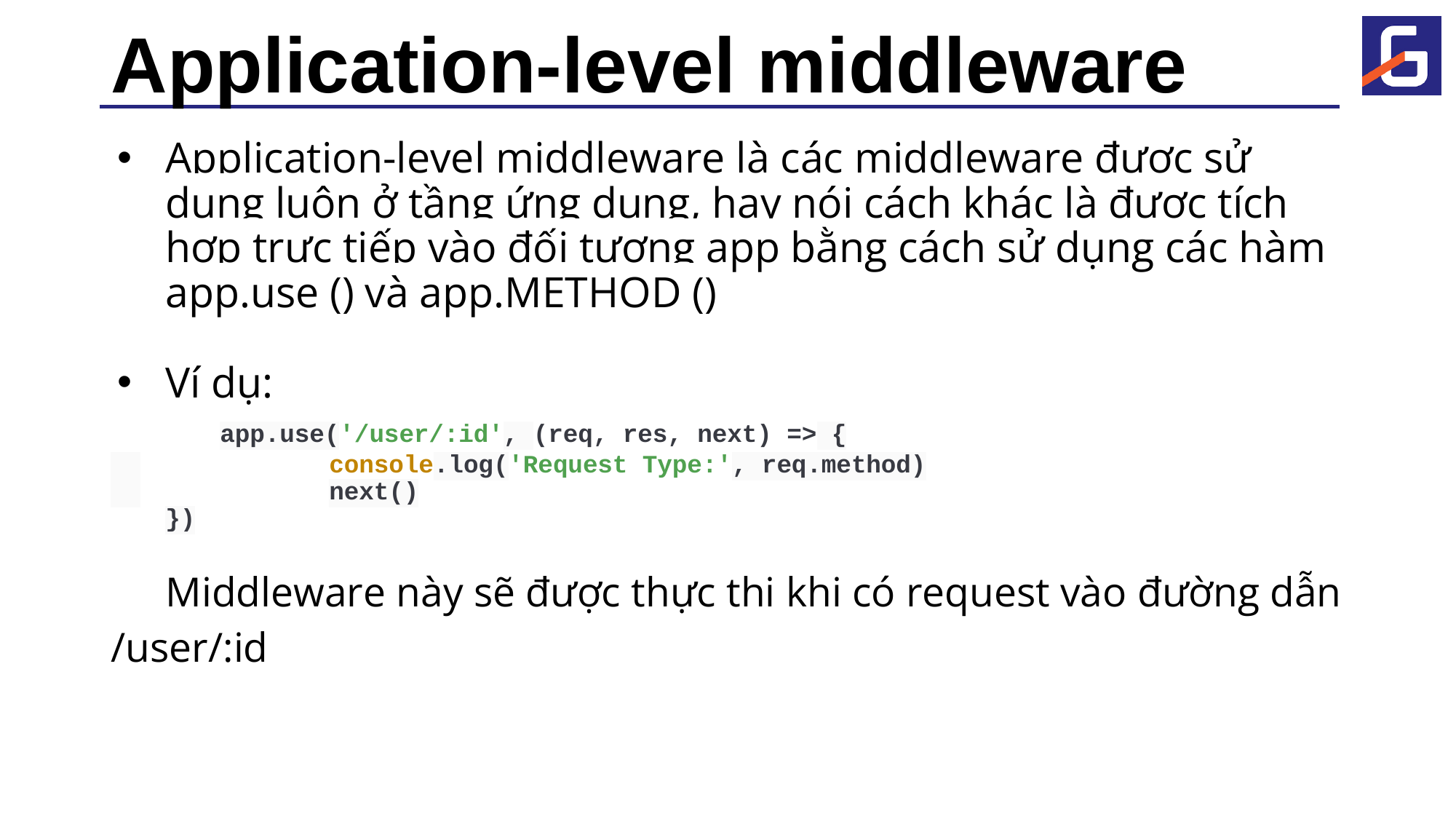

# Application-level middleware
Application-level middleware là các middleware được sử dụng luôn ở tầng ứng dụng, hay nói cách khác là được tích hợp trực tiếp vào đối tượng app bằng cách sử dụng các hàm app.use () và app.METHOD ()

Ví dụ:
	app.use('/user/:id', (req, res, next) => {
  		console.log('Request Type:', req.method)
  		next()
})

Middleware này sẽ được thực thi khi có request vào đường dẫn /user/:id